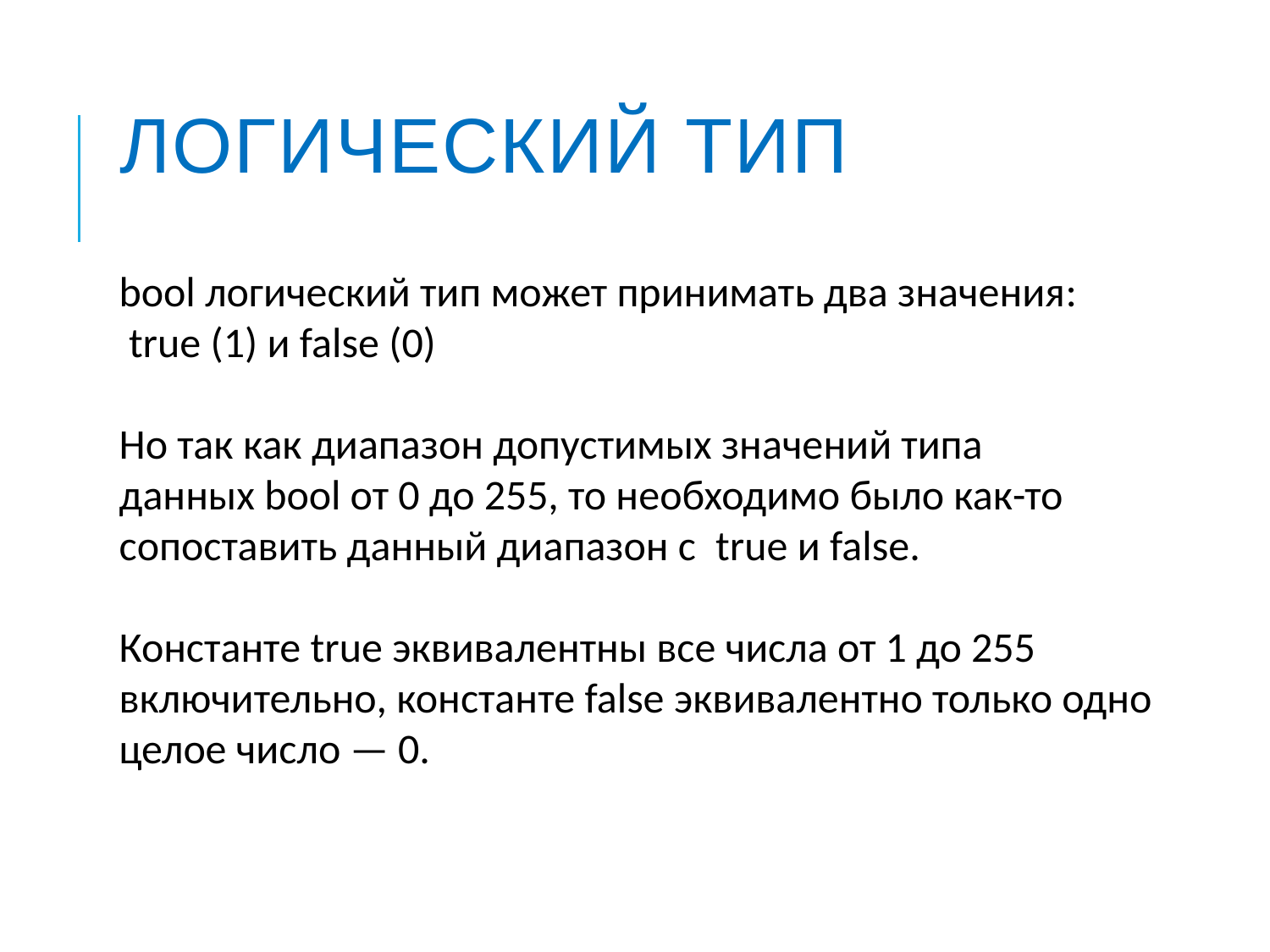

# ЛОГИЧЕСКИЙ ТИП
bool логический тип может принимать два значения:
 true (1) и false (0)

Но так как диапазон допустимых значений типа данных bool от 0 до 255, то необходимо было как-то сопоставить данный диапазон с  true и false.

Константе true эквивалентны все числа от 1 до 255 включительно, константе false эквивалентно только одно целое число — 0.